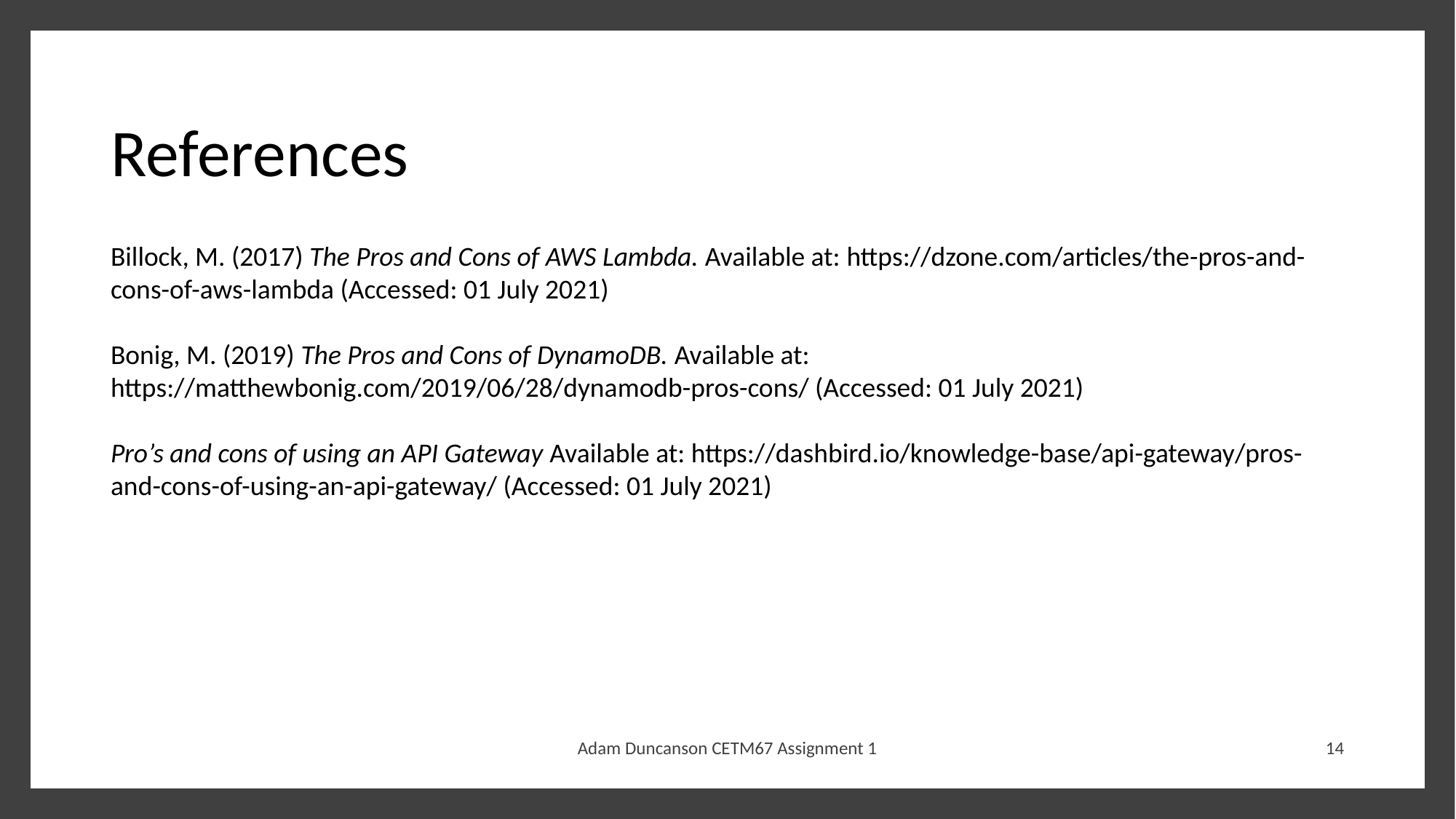

# References
Billock, M. (2017) The Pros and Cons of AWS Lambda. Available at: https://dzone.com/articles/the-pros-and-cons-of-aws-lambda (Accessed: 01 July 2021)

Bonig, M. (2019) The Pros and Cons of DynamoDB. Available at:  https://matthewbonig.com/2019/06/28/dynamodb-pros-cons/ (Accessed: 01 July 2021)

Pro’s and cons of using an API Gateway Available at: https://dashbird.io/knowledge-base/api-gateway/pros-and-cons-of-using-an-api-gateway/ (Accessed: 01 July 2021)
Adam Duncanson CETM67 Assignment 1
14